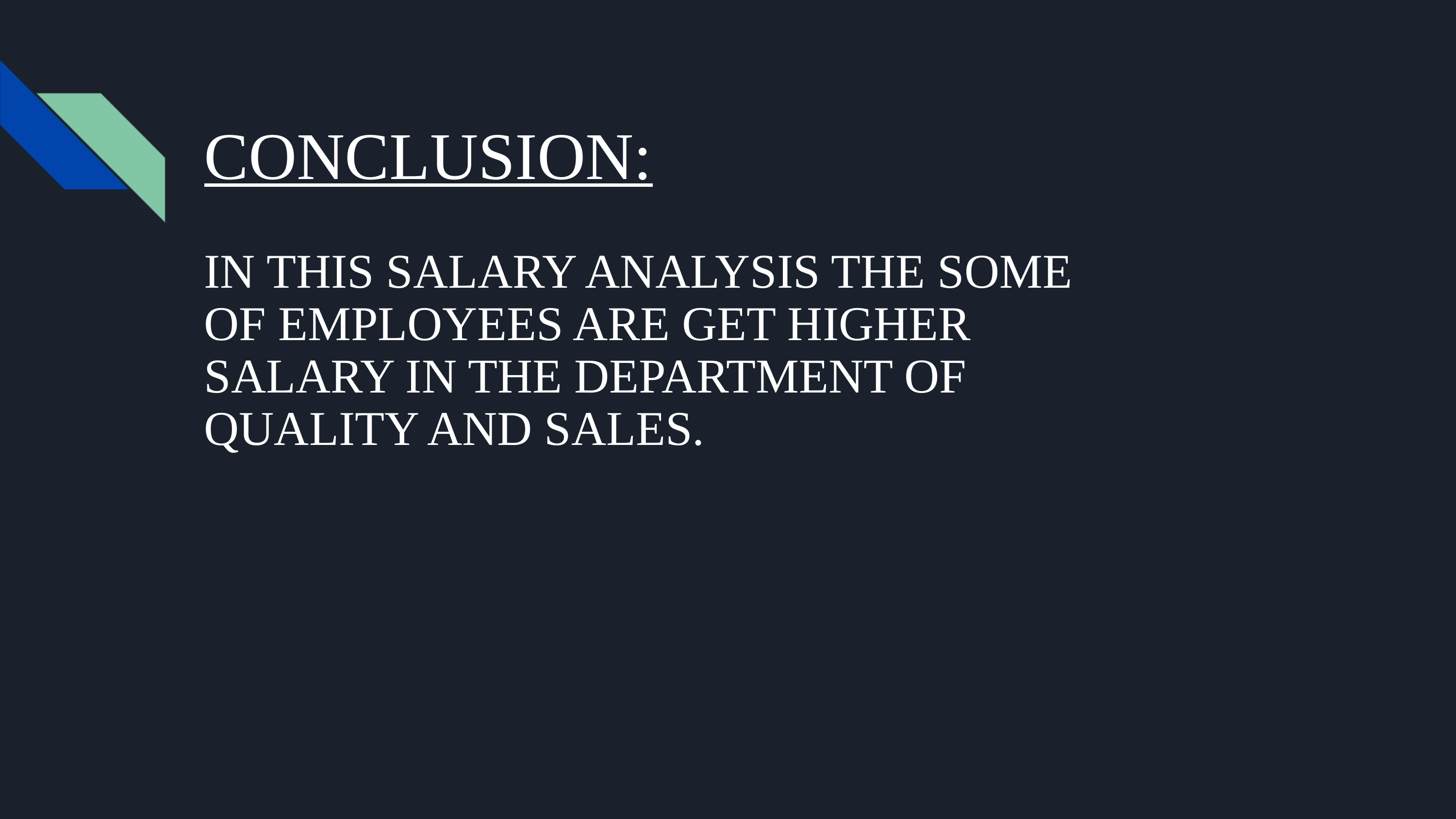

CONCLUSION:

IN THIS SALARY ANALYSIS THE SOME
OF EMPLOYEES ARE GET HIGHER
SALARY IN THE DEPARTMENT OF
QUALITY AND SALES.